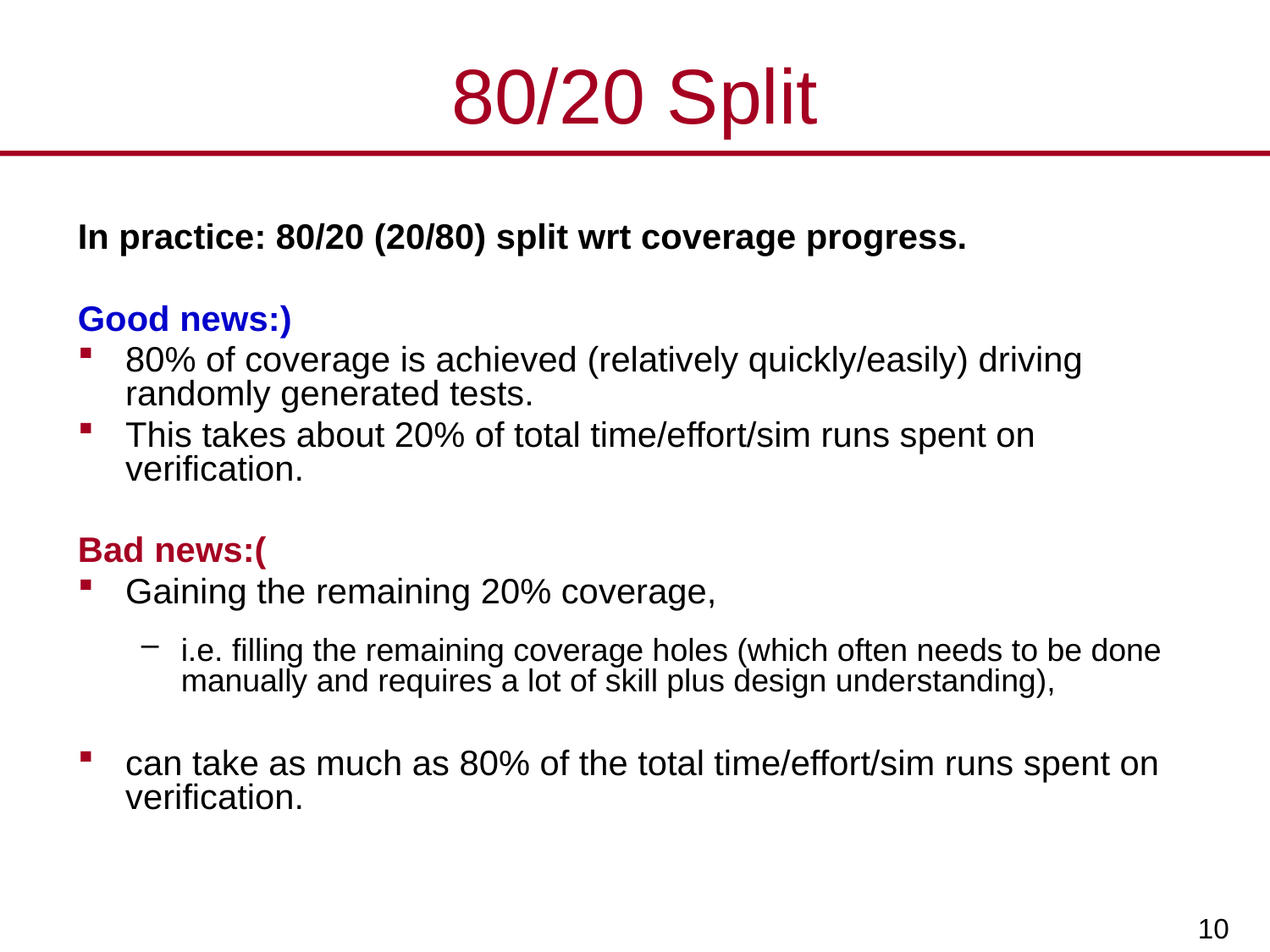

# 80/20 Split
In practice: 80/20 (20/80) split wrt coverage progress.

Good news:)
80% of coverage is achieved (relatively quickly/easily) driving randomly generated tests.
This takes about 20% of total time/effort/sim runs spent on verification.

Bad news:(
Gaining the remaining 20% coverage,

i.e. filling the remaining coverage holes (which often needs to be done manually and requires a lot of skill plus design understanding),

can take as much as 80% of the total time/effort/sim runs spent on verification.